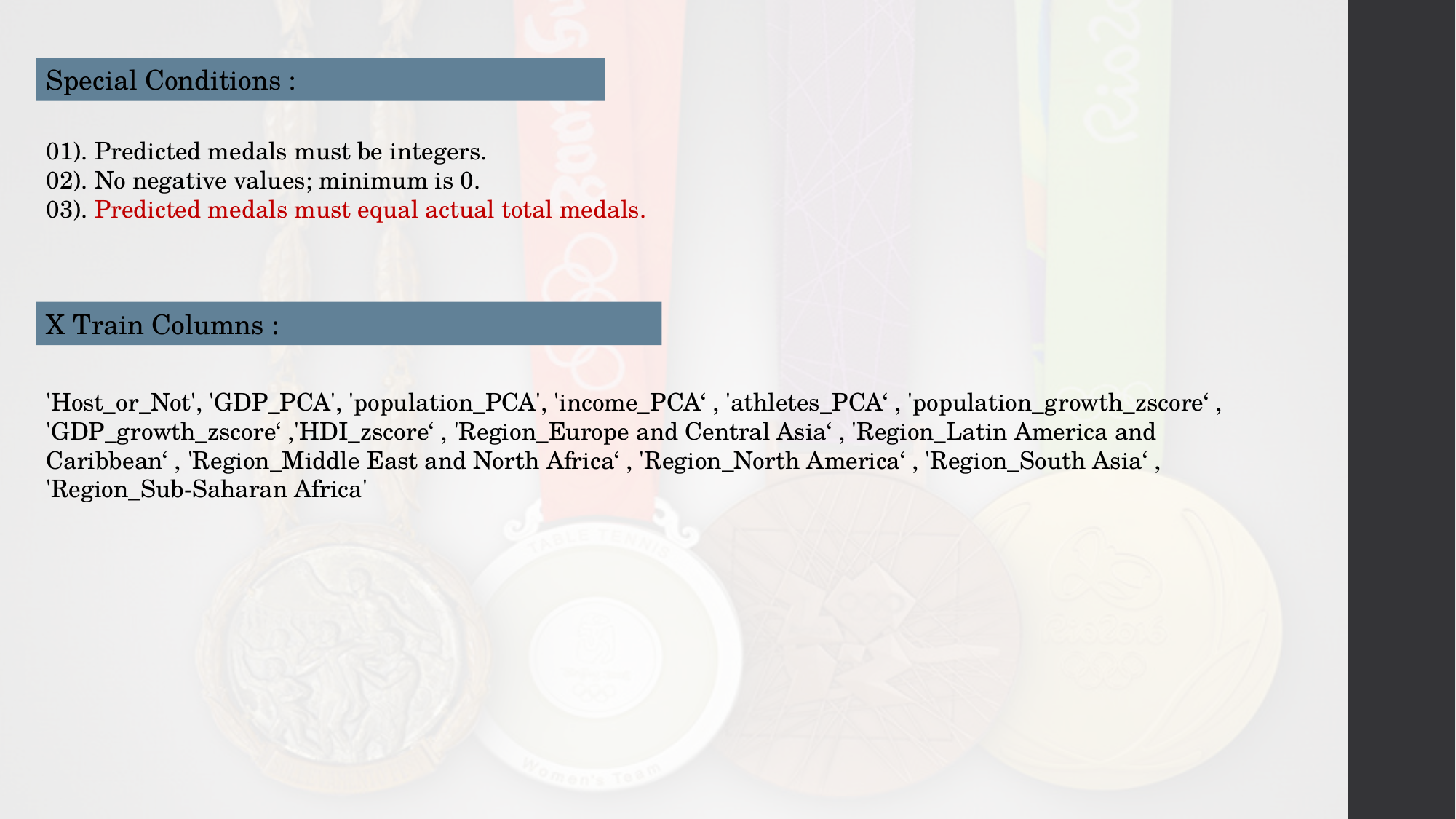

Special Conditions :
01). Predicted medals must be integers.
02). No negative values; minimum is 0.
03). Predicted medals must equal actual total medals.
X Train Columns :
'Host_or_Not', 'GDP_PCA', 'population_PCA', 'income_PCA‘ , 'athletes_PCA‘ , 'population_growth_zscore‘ , 'GDP_growth_zscore‘ ,'HDI_zscore‘ , 'Region_Europe and Central Asia‘ , 'Region_Latin America and Caribbean‘ , 'Region_Middle East and North Africa‘ , 'Region_North America‘ , 'Region_South Asia‘ , 'Region_Sub-Saharan Africa'